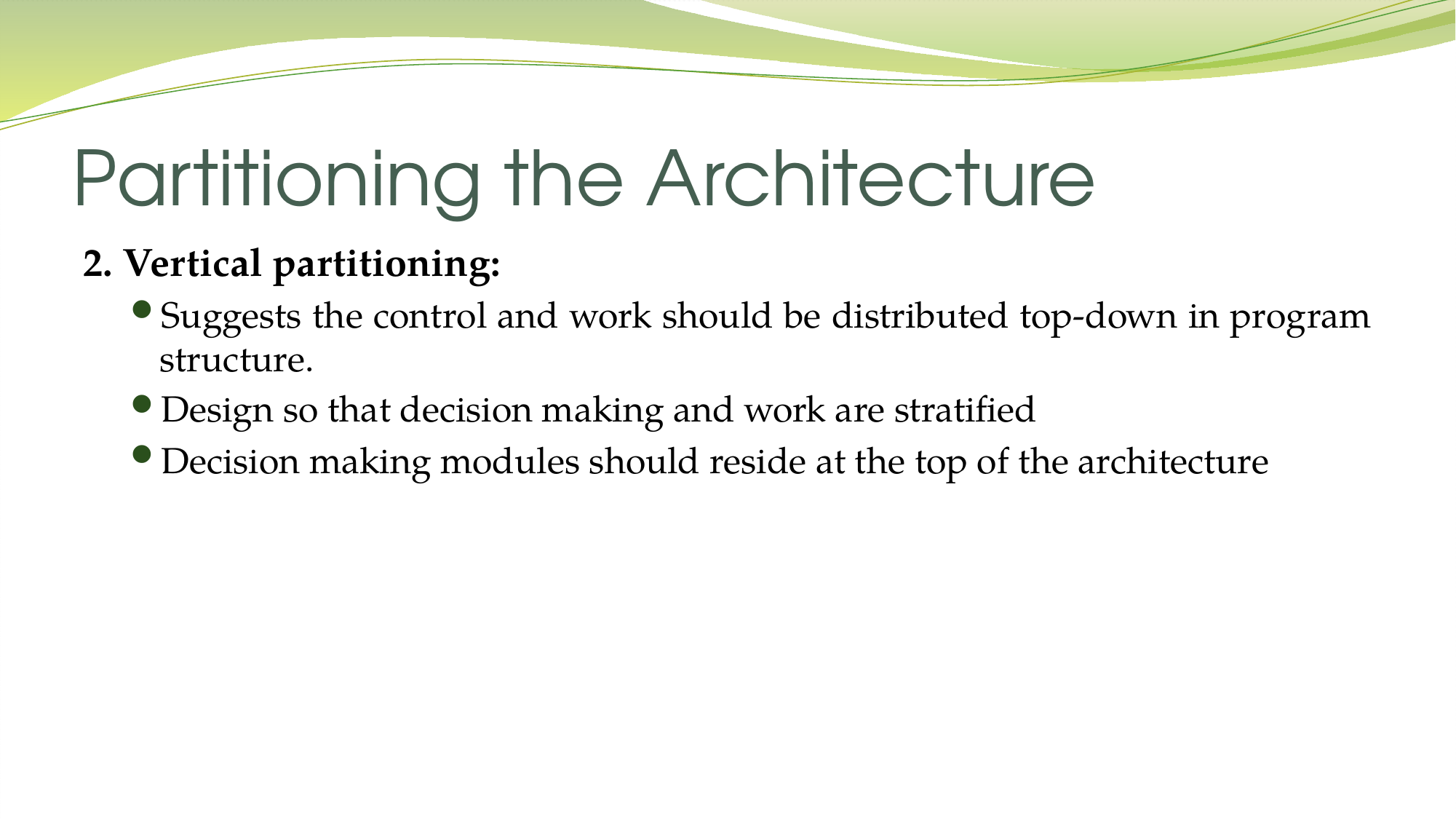

# Partitioning the Architecture
2. Vertical partitioning:
Suggests the control and work should be distributed top-down in program structure.
Design so that decision making and work are stratified
Decision making modules should reside at the top of the architecture